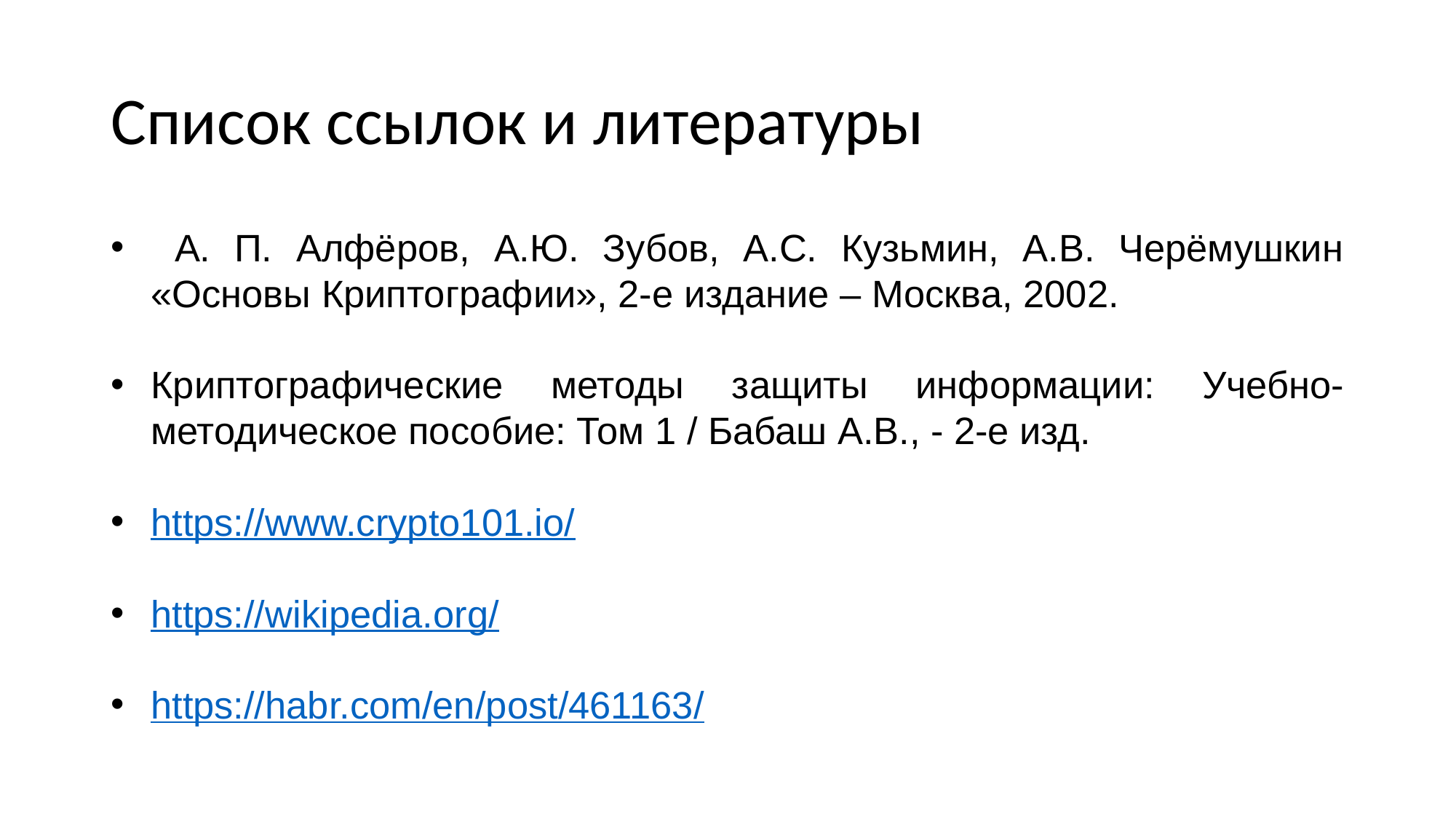

# Список ссылок и литературы
 А. П. Алфёров, А.Ю. Зубов, А.С. Кузьмин, А.В. Черёмушкин «Основы Криптографии», 2-е издание – Москва, 2002.

Криптографические методы защиты информации: Учебно-методическое пособие: Том 1 / Бабаш А.В., - 2-е изд.

https://www.crypto101.io/

https://wikipedia.org/

https://habr.com/en/post/461163/